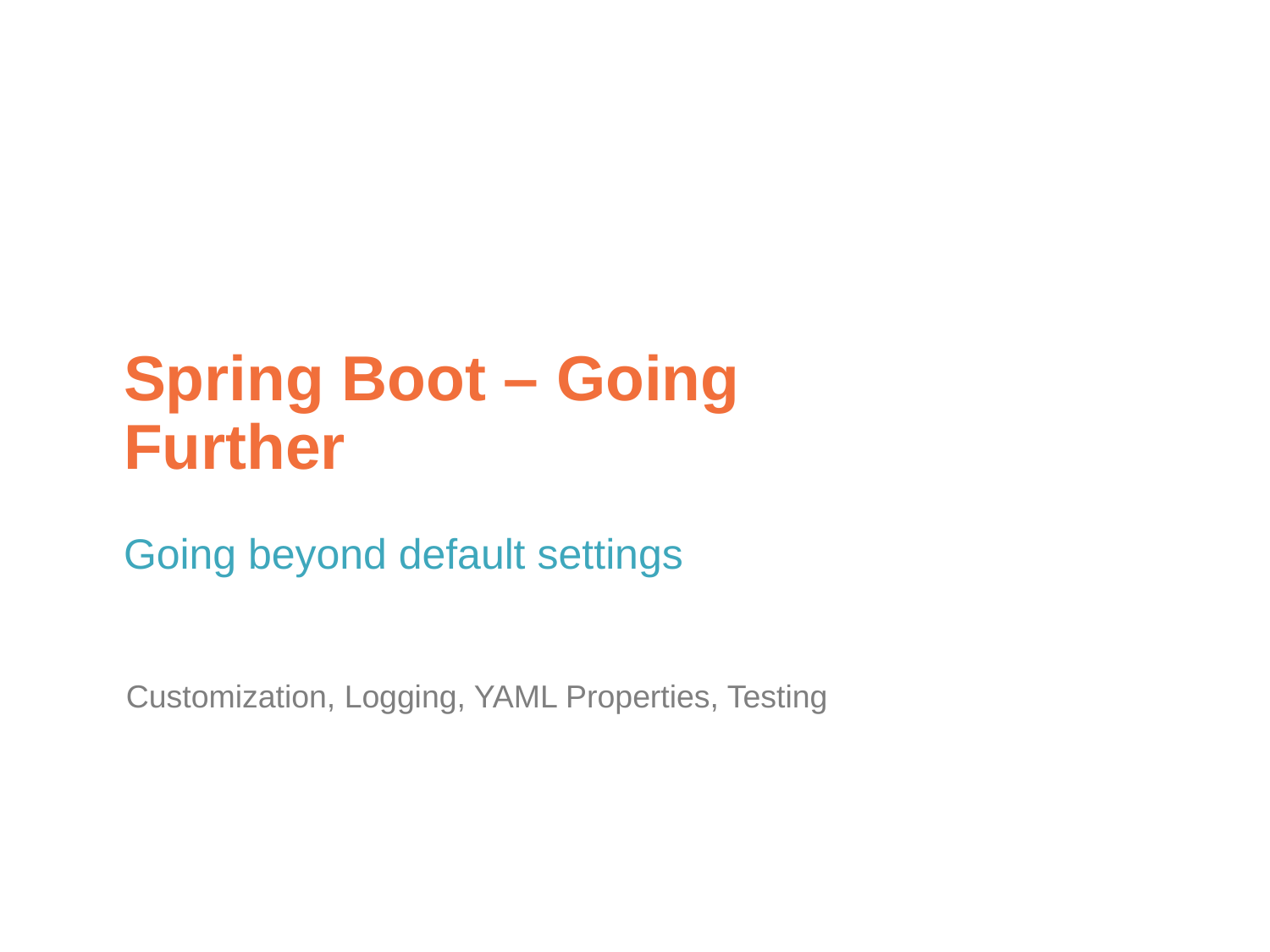

Spring Boot – Going Further
Going beyond default settings
Customization, Logging, YAML Properties, Testing